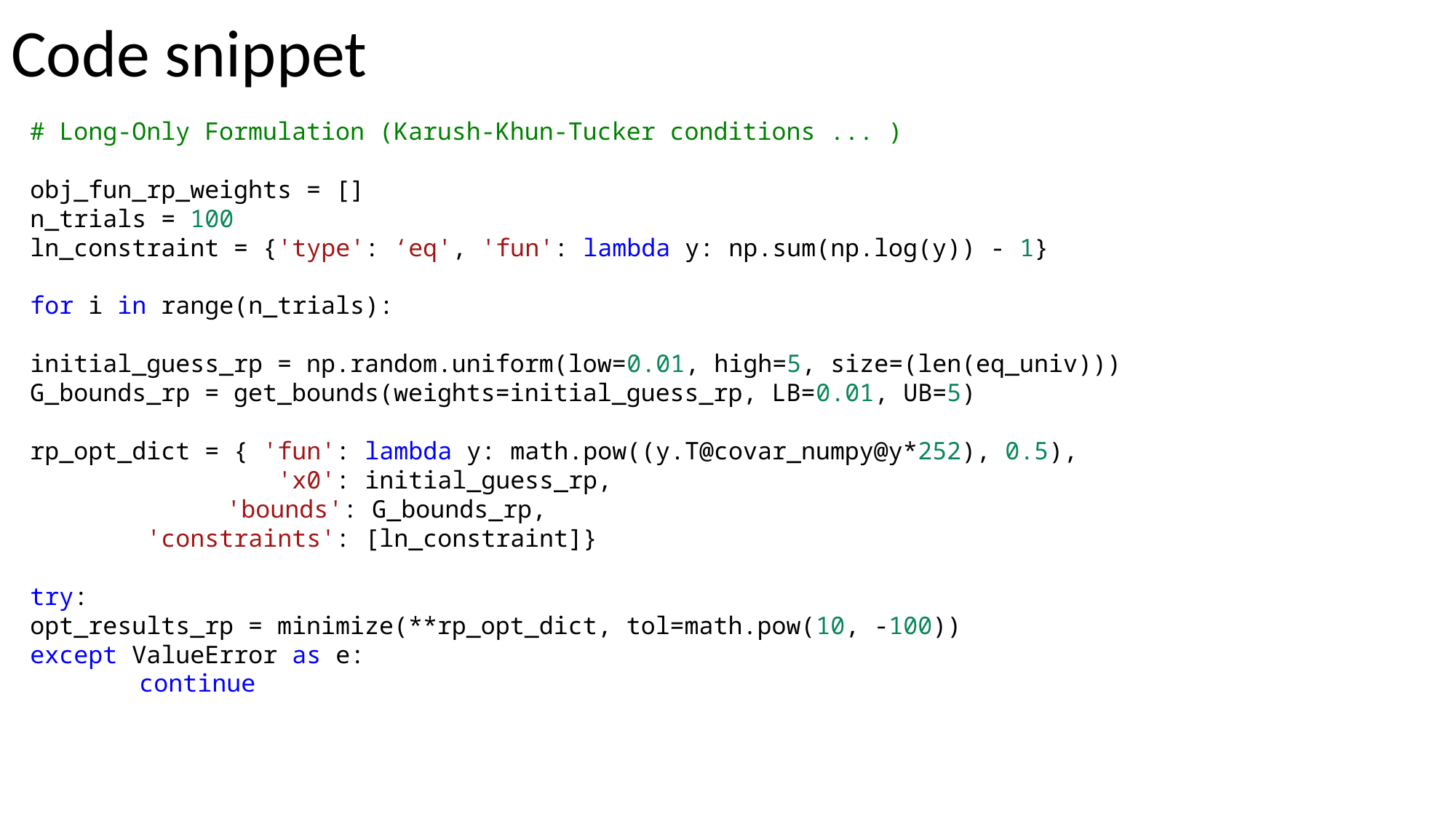

# Code snippet
# Long-Only Formulation (Karush-Khun-Tucker conditions ... )

obj_fun_rp_weights = []
n_trials = 100
ln_constraint = {'type': ‘eq', 'fun': lambda y: np.sum(np.log(y)) - 1}

for i in range(n_trials):
initial_guess_rp = np.random.uniform(low=0.01, high=5, size=(len(eq_univ)))
G_bounds_rp = get_bounds(weights=initial_guess_rp, LB=0.01, UB=5)
rp_opt_dict = { 'fun': lambda y: math.pow((y.T@covar_numpy@y*252), 0.5),
		  'x0': initial_guess_rp,
	      'bounds': G_bounds_rp,
        'constraints': [ln_constraint]}
try:
opt_results_rp = minimize(**rp_opt_dict, tol=math.pow(10, -100))
except ValueError as e:
	continue